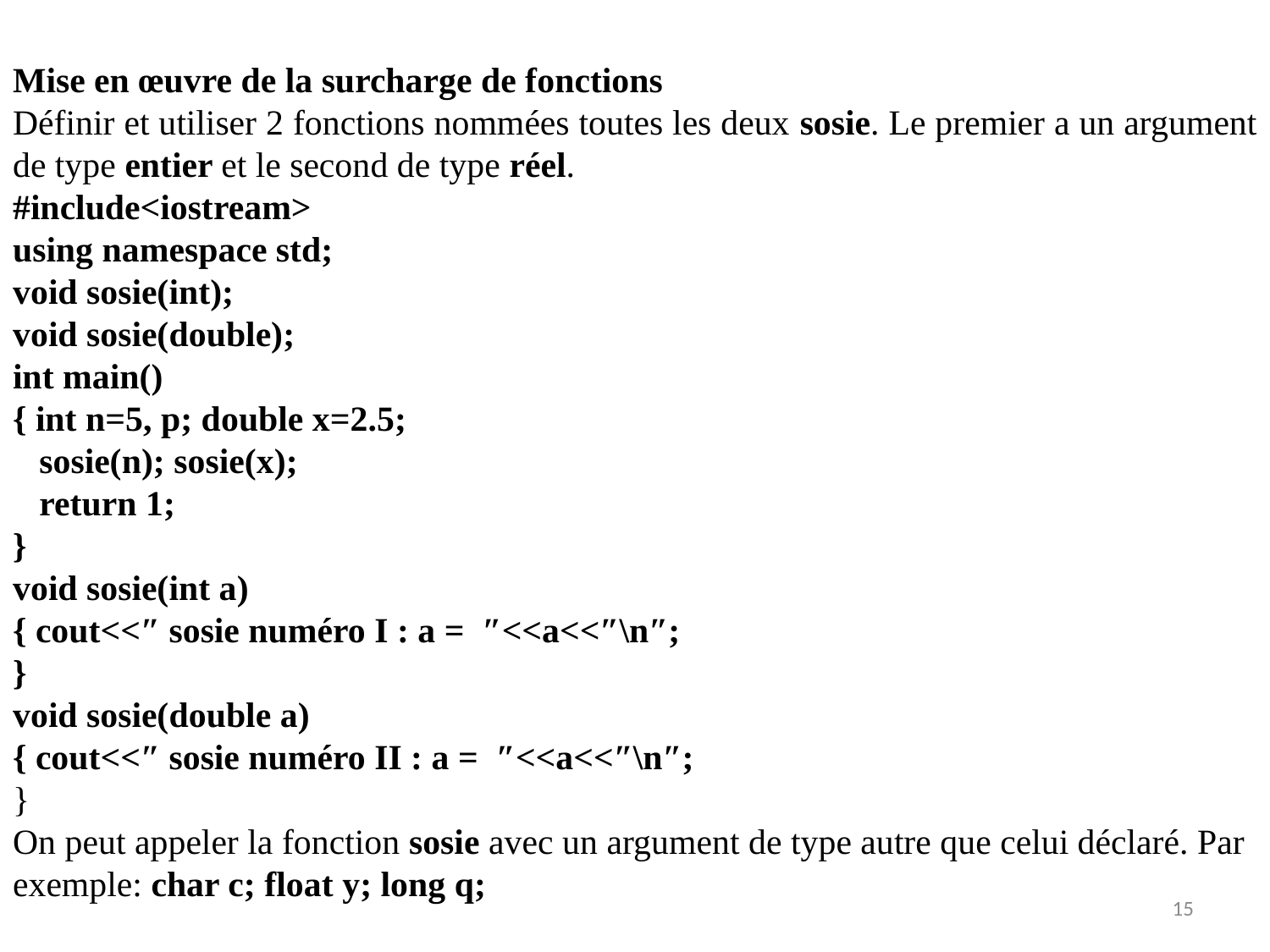

Mise en œuvre de la surcharge de fonctions
Définir et utiliser 2 fonctions nommées toutes les deux sosie. Le premier a un argument de type entier et le second de type réel.
#include<iostream>
using namespace std;
void sosie(int);
void sosie(double);
int main()
{ int n=5, p; double x=2.5;
   sosie(n); sosie(x);
   return 1;
}
void sosie(int a)
{ cout<<″ sosie numéro I : a =  ″<<a<<″\n″;
}
void sosie(double a)
{ cout<<″ sosie numéro II : a =  ″<<a<<″\n″;
}
On peut appeler la fonction sosie avec un argument de type autre que celui déclaré. Par exemple: char c; float y; long q;
15